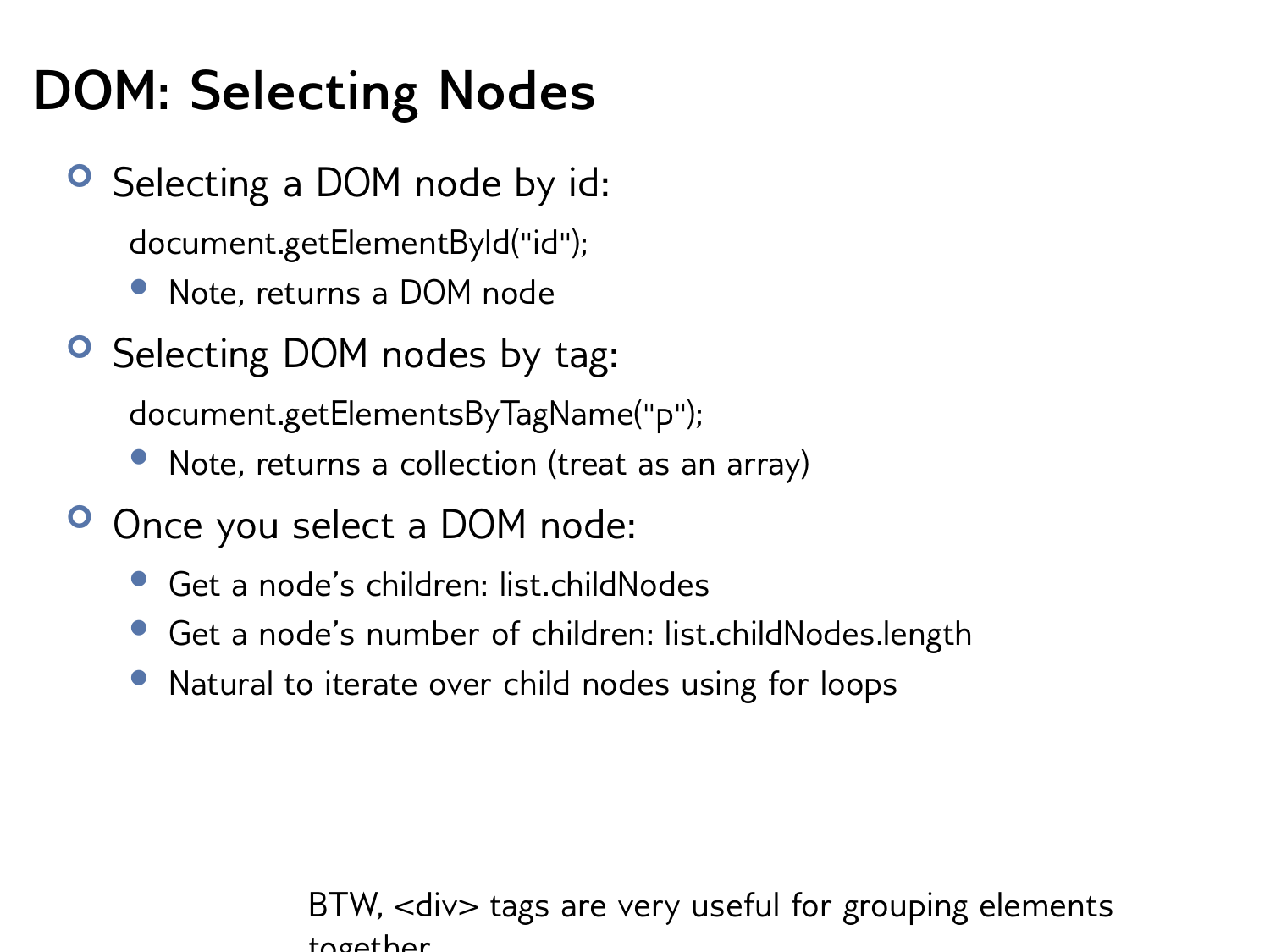

# DOM: Selecting Nodes
Selecting a DOM node by id:
document.getElementById("id");
Note, returns a DOM node
Selecting DOM nodes by tag:
document.getElementsByTagName("p");
Note, returns a collection (treat as an array)
Once you select a DOM node:
Get a node’s children: list.childNodes
Get a node’s number of children: list.childNodes.length
Natural to iterate over child nodes using for loops
BTW, <div> tags are very useful for grouping elements together.